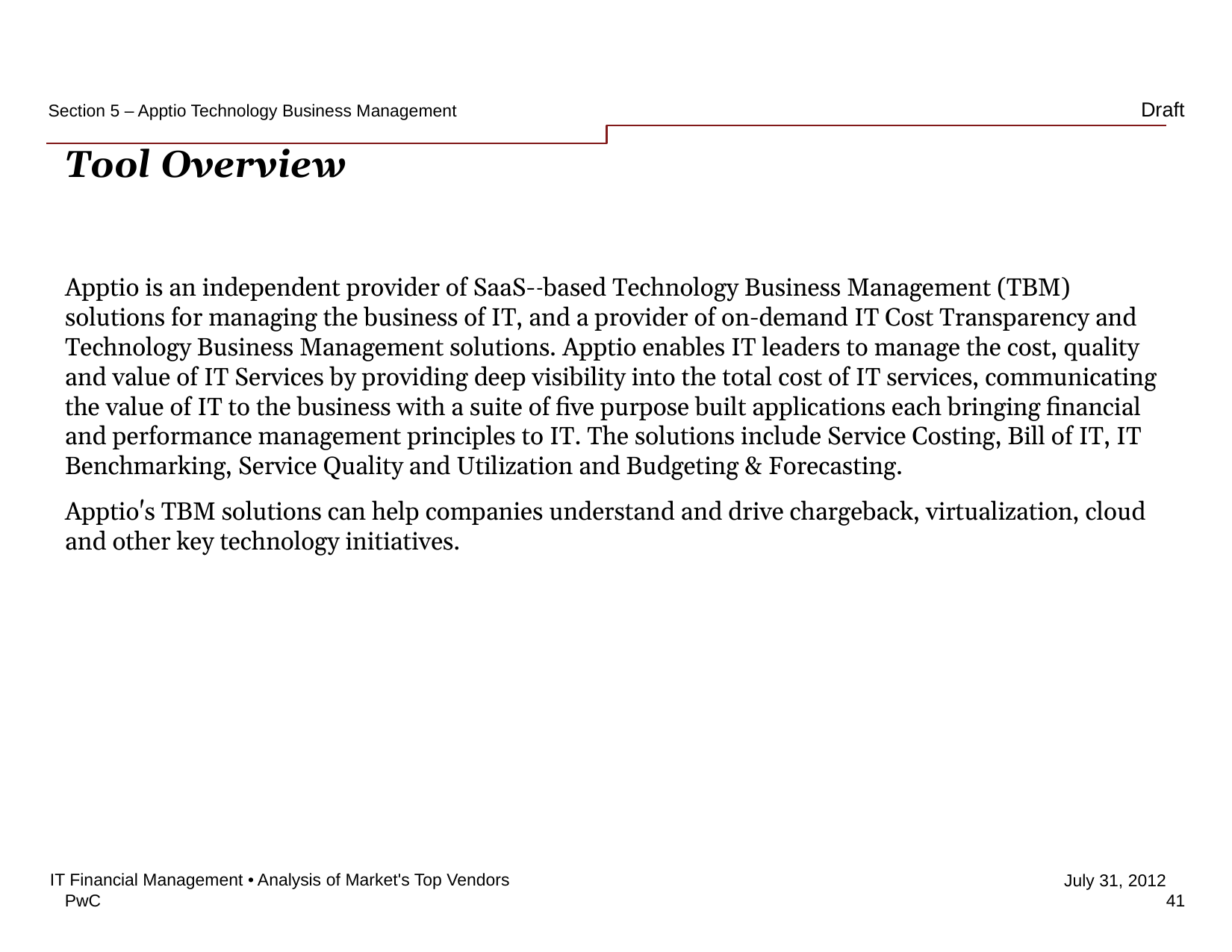

Section 5 – Apptio Technology Business Management
# Tool Overview
Apptio is an independent provider of SaaS-­‐based Technology Business Management (TBM) solutions for managing the business of IT, and a provider of on-demand IT Cost Transparency and Technology Business Management solutions. Apptio enables IT leaders to manage the cost, quality and value of IT Services by providing deep visibility into the total cost of IT services, communicating the value of IT to the business with a suite of five purpose built applications each bringing financial and performance management principles to IT. The solutions include Service Costing, Bill of IT, IT Benchmarking, Service Quality and Utilization and Budgeting & Forecasting.
Apptio's TBM solutions can help companies understand and drive chargeback, virtualization, cloud and other key technology initiatives.
IT Financial Management • Analysis of Market's Top Vendors
41